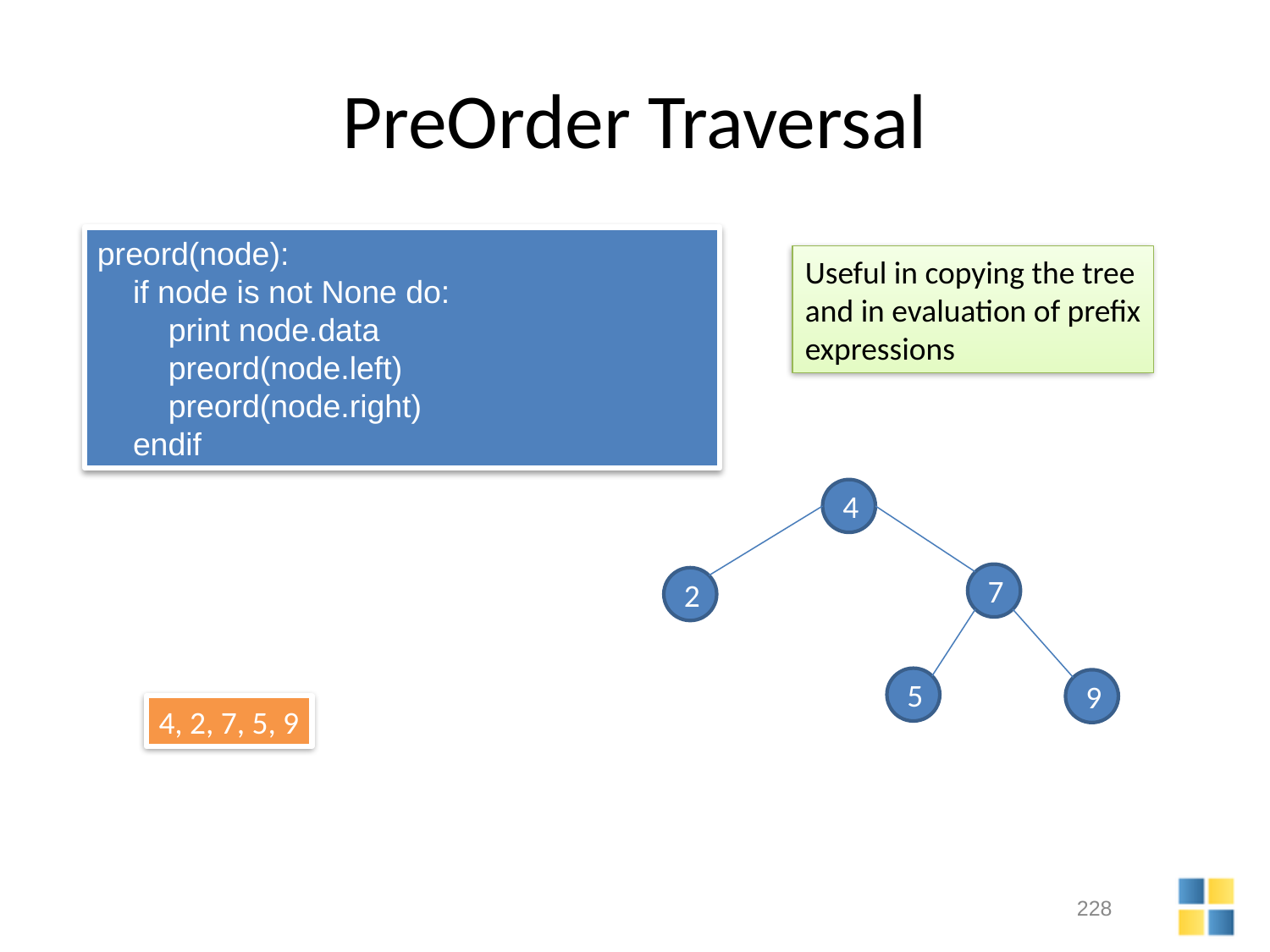

# PreOrder Traversal
preord(node):
    if node is not None do:
        print node.data
        preord(node.left)
        preord(node.right)
    endif
Useful in copying the tree
and in evaluation of prefix
expressions
4
7
2
5
9
4, 2, 7, 5, 9
228